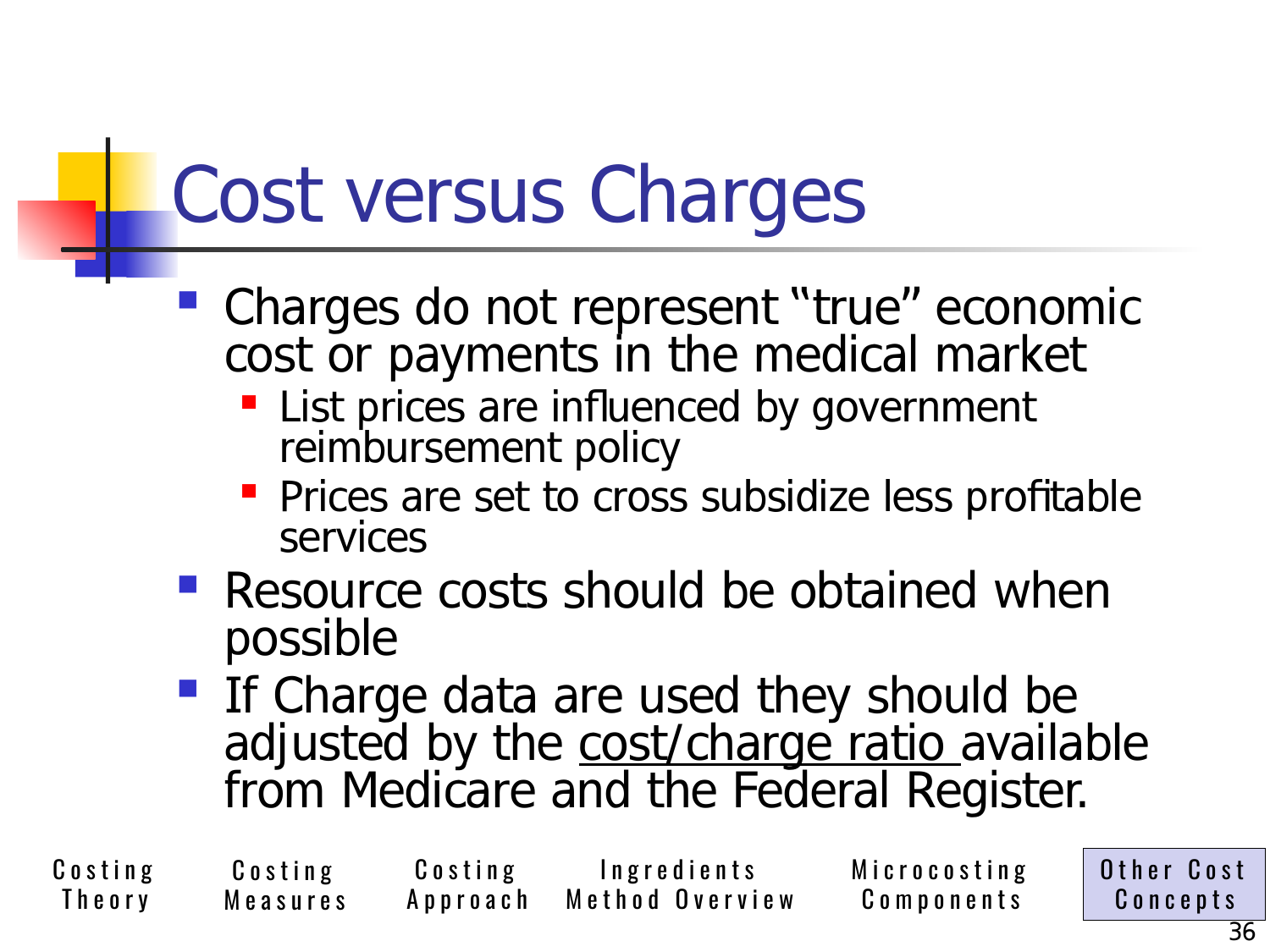

# Cost versus Charges
Charges do not represent “true” economic cost or payments in the medical market
List prices are influenced by government reimbursement policy
Prices are set to cross subsidize less profitable services
Resource costs should be obtained when possible
If Charge data are used they should be adjusted by the cost/charge ratio available from Medicare and the Federal Register.
Costing Theory
Ingredients Method Overview
Microcosting Components
Other Cost Concepts
Costing Approach
Costing Measures

36